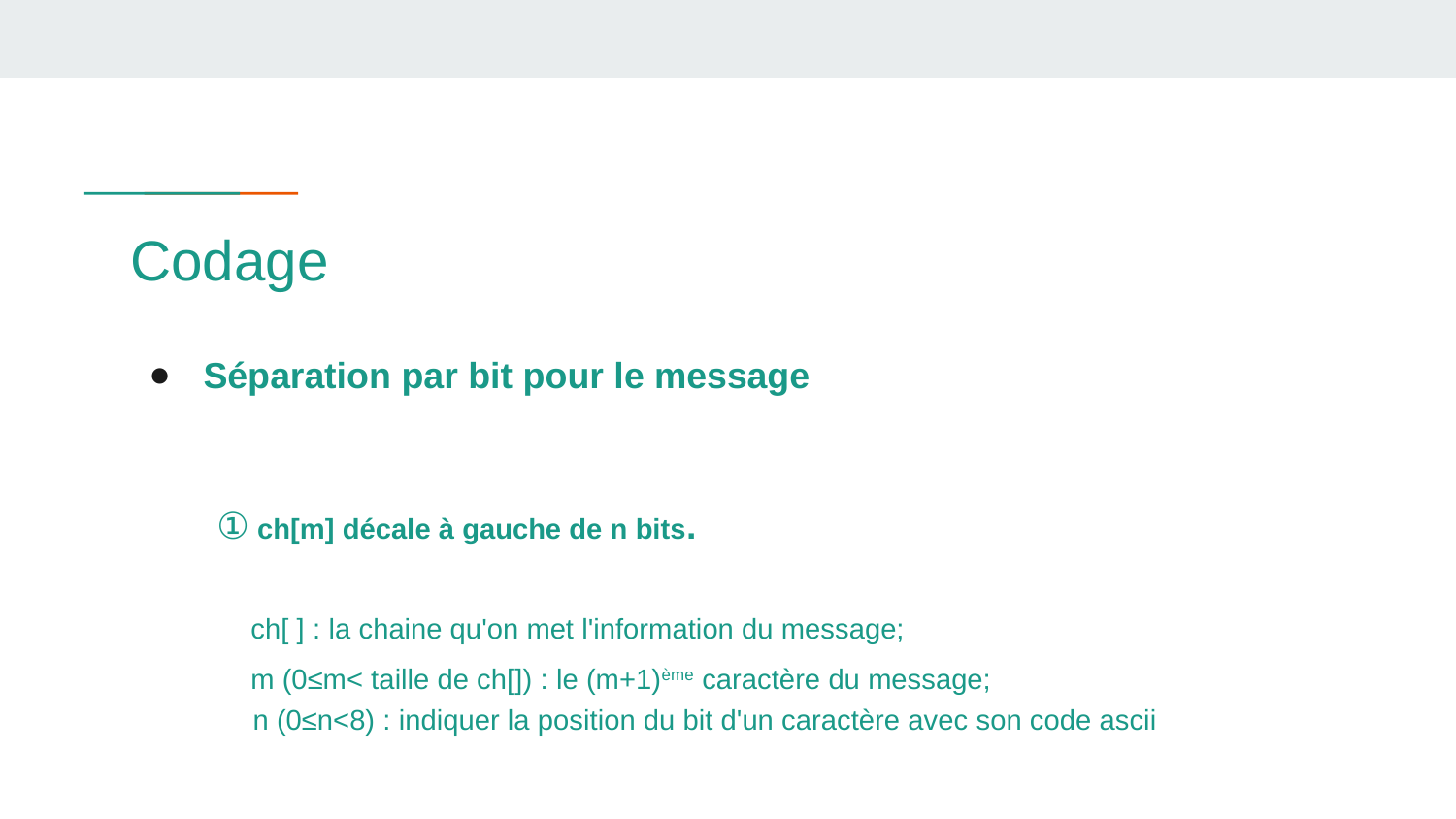

# Codage
Séparation par bit pour le message

          ① ch[m] décale à gauche de n bits.

          ch[ ] : la chaine qu'on met l'information du message;
          m (0≤m< taille de ch[]) : le (m+1)ème caractère du message;
             n (0≤n<8) : indiquer la position du bit d'un caractère avec son code ascii

14